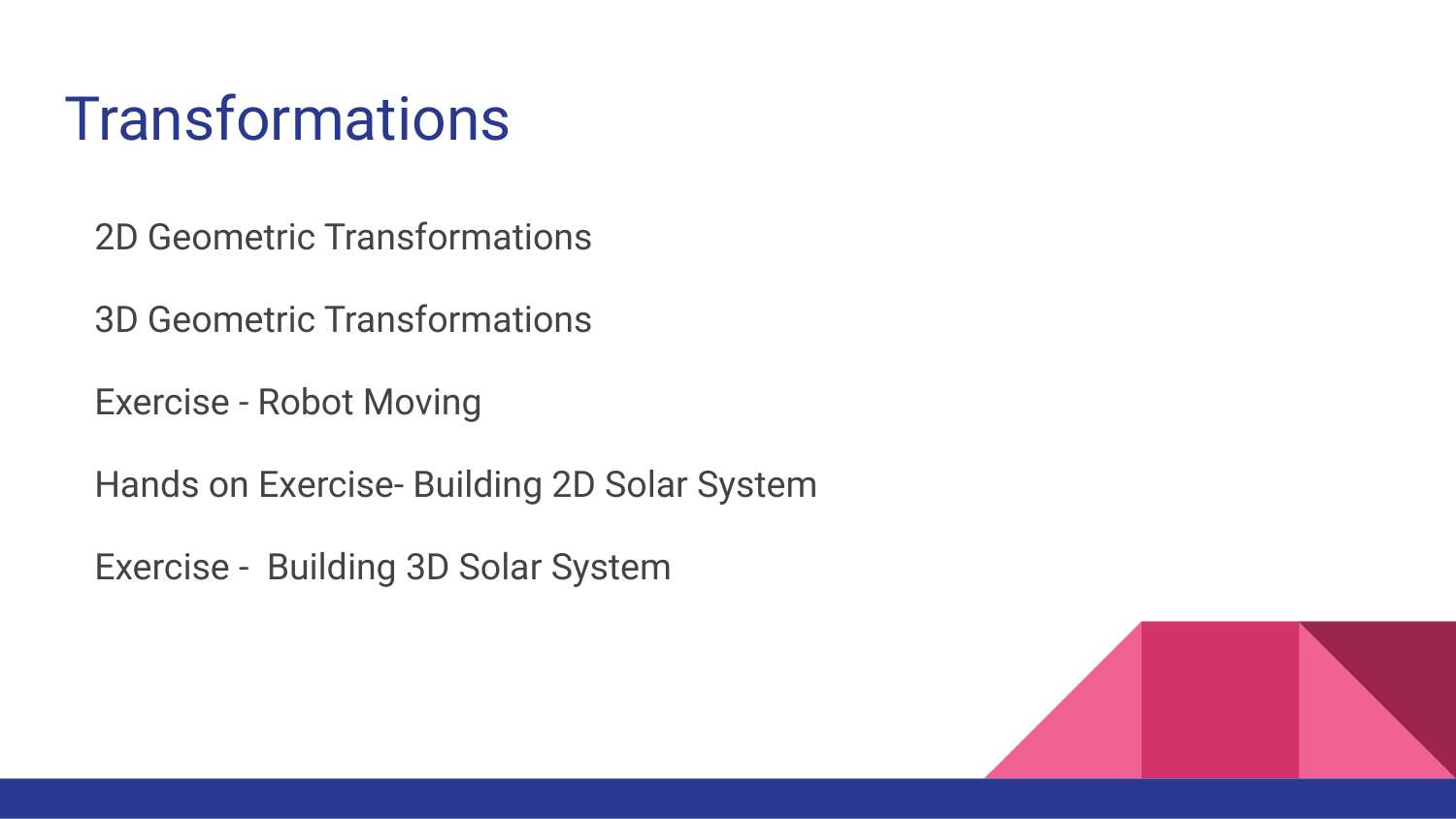

# Transformations
2D Geometric Transformations
3D Geometric Transformations
Exercise - Robot Moving
Hands on Exercise- Building 2D Solar System
Exercise -  Building 3D Solar System